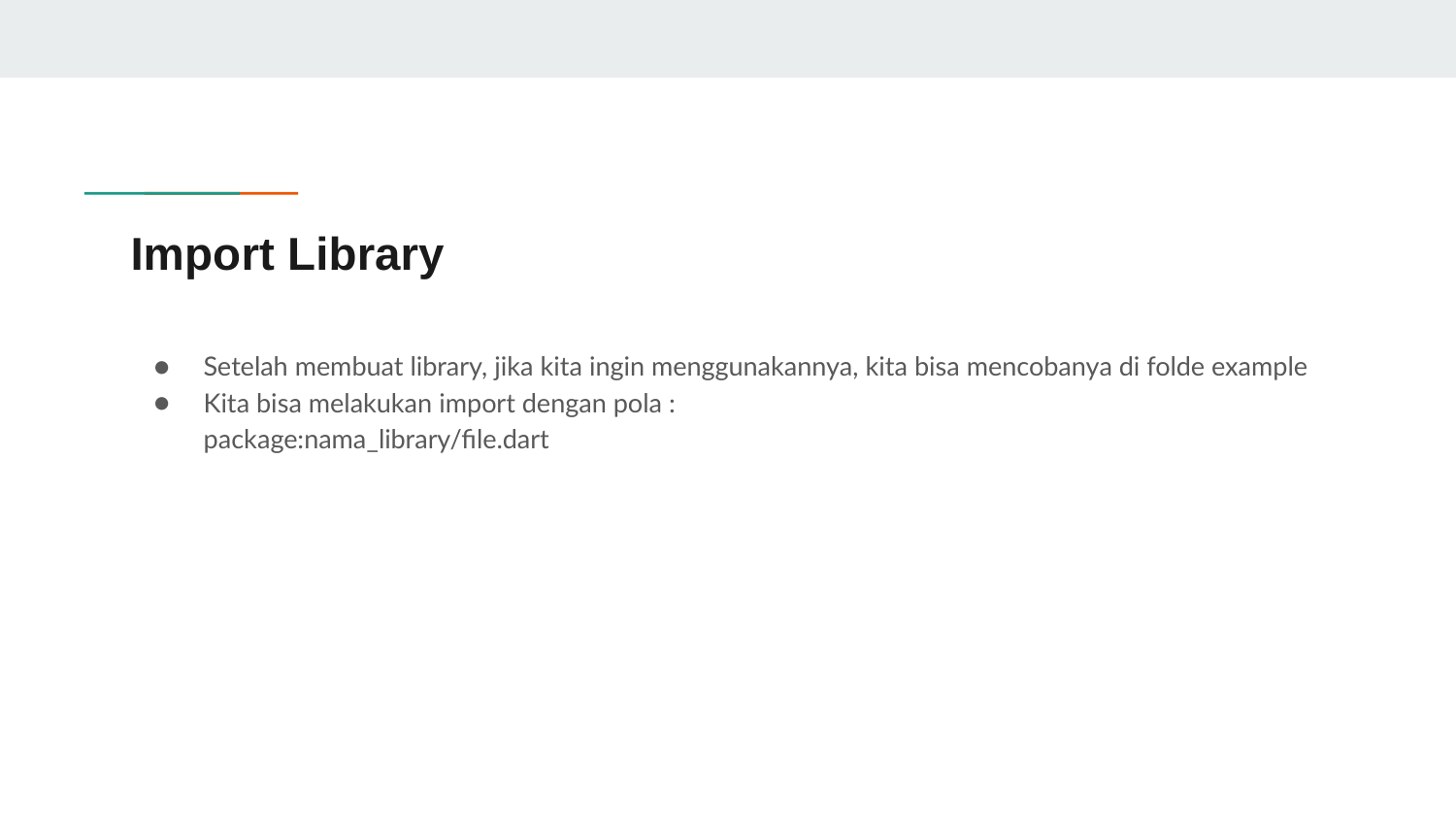

# Import Library
Setelah membuat library, jika kita ingin menggunakannya, kita bisa mencobanya di folde example
Kita bisa melakukan import dengan pola :
package:nama_library/file.dart